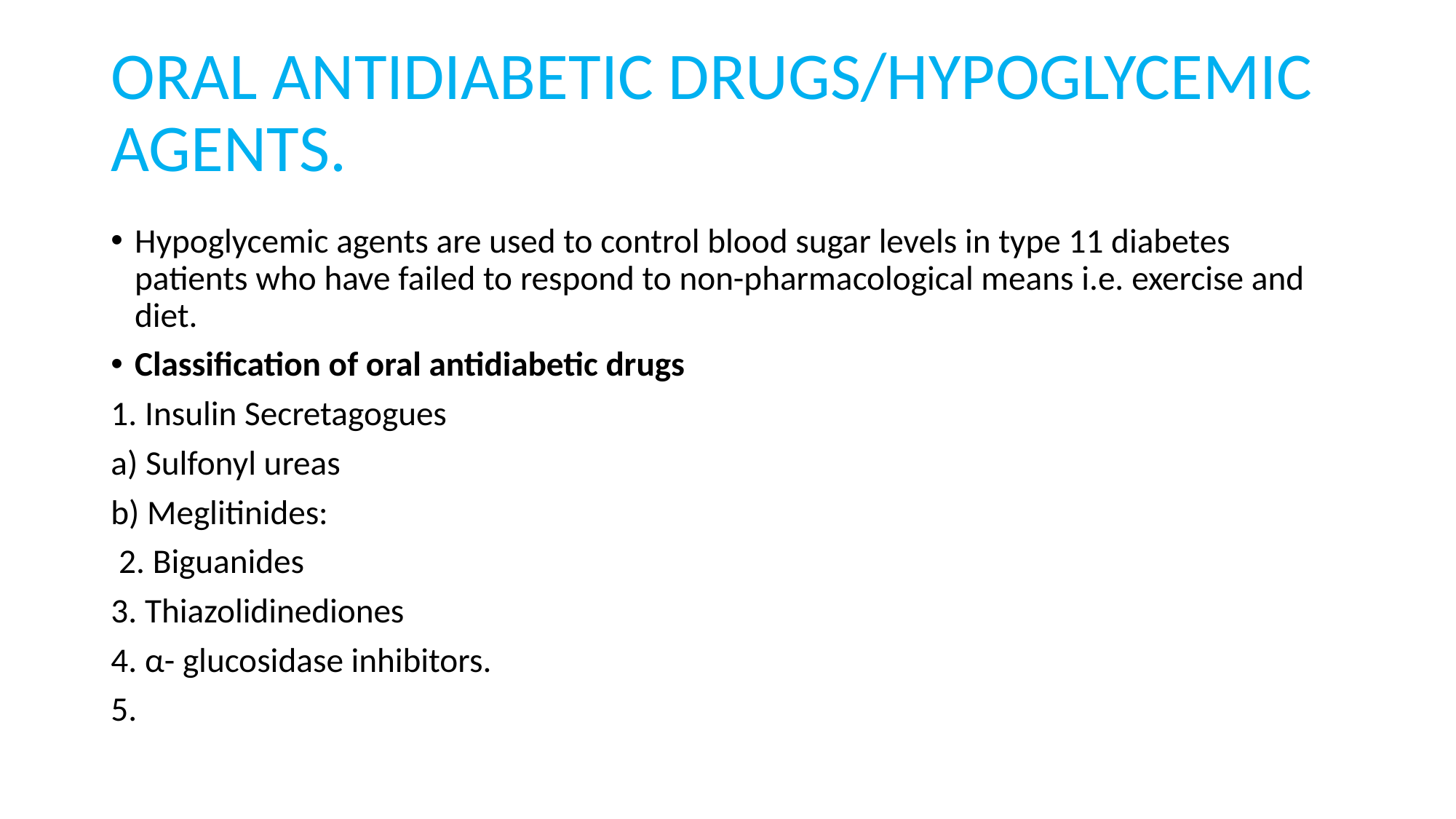

# ORAL ANTIDIABETIC DRUGS/HYPOGLYCEMIC AGENTS.
Hypoglycemic agents are used to control blood sugar levels in type 11 diabetes patients who have failed to respond to non-pharmacological means i.e. exercise and diet.
Classification of oral antidiabetic drugs
1. Insulin Secretagogues
a) Sulfonyl ureas
b) Meglitinides:
 2. Biguanides
3. Thiazolidinediones
4. α- glucosidase inhibitors.
5.